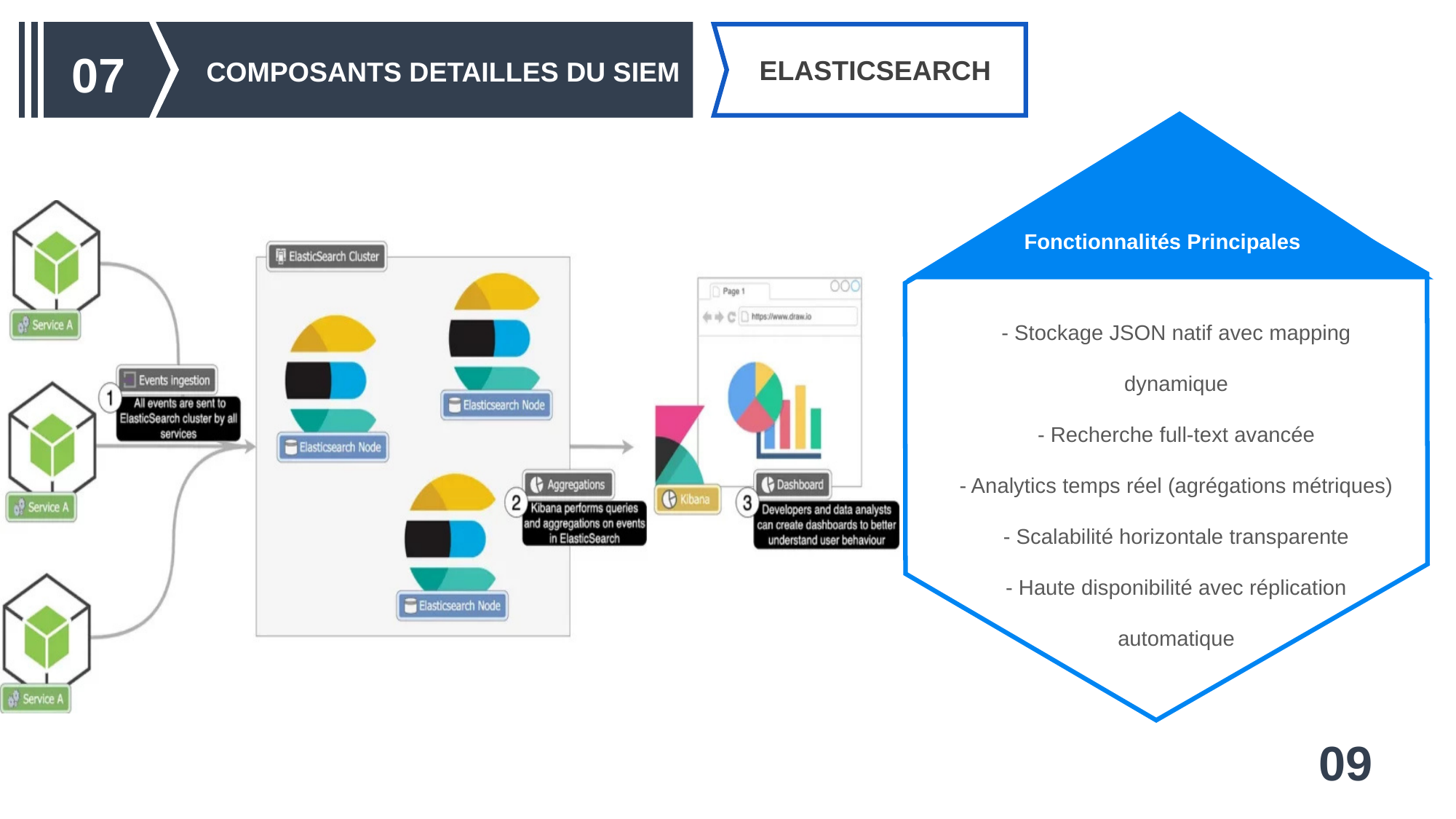

07
ELASTICSEARCH
COMPOSANTS DETAILLES DU SIEM

Fonctionnalités Principales
- Stockage JSON natif avec mapping dynamique
- Recherche full-text avancée
- Analytics temps réel (agrégations métriques)
- Scalabilité horizontale transparente
- Haute disponibilité avec réplication automatique

09